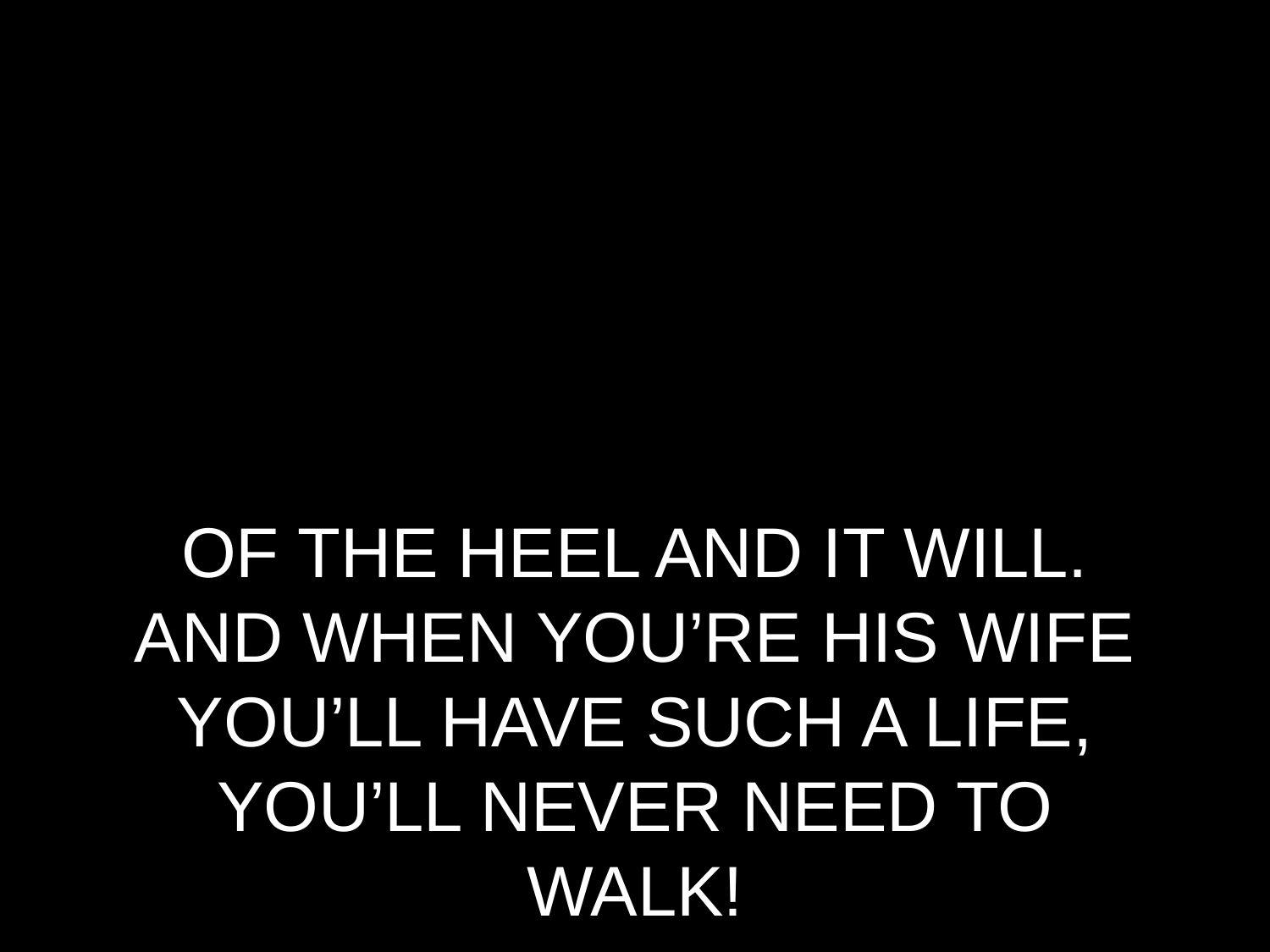

# OF THE HEEL AND IT WILL. AND WHEN YOU’RE HIS WIFE YOU’LL HAVE SUCH A LIFE, YOU’LL NEVER NEED TO WALK!